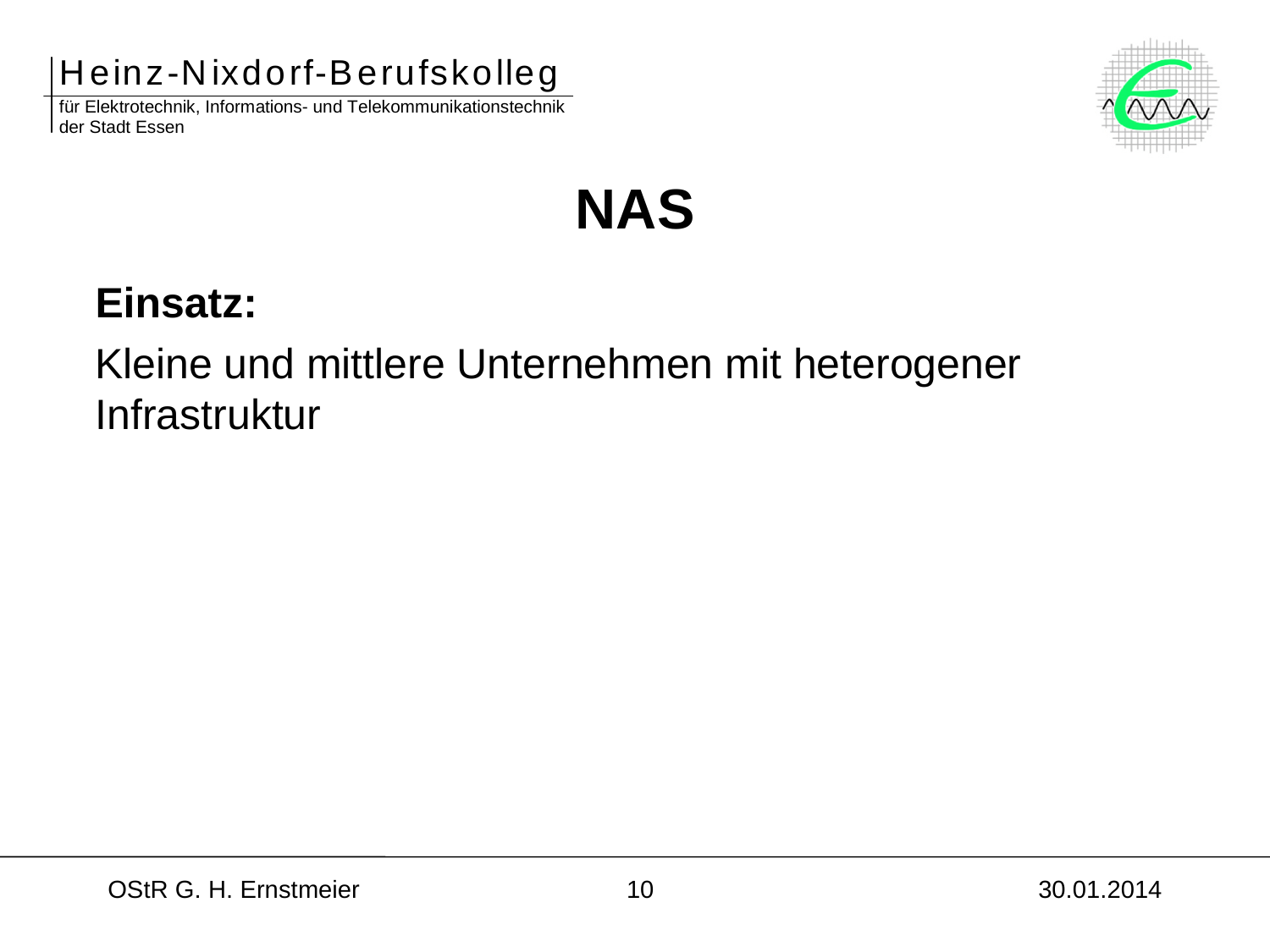

# NAS
Einsatz:
Kleine und mittlere Unternehmen mit heterogener Infrastruktur
OStR G. H. Ernstmeier
10
30.01.2014